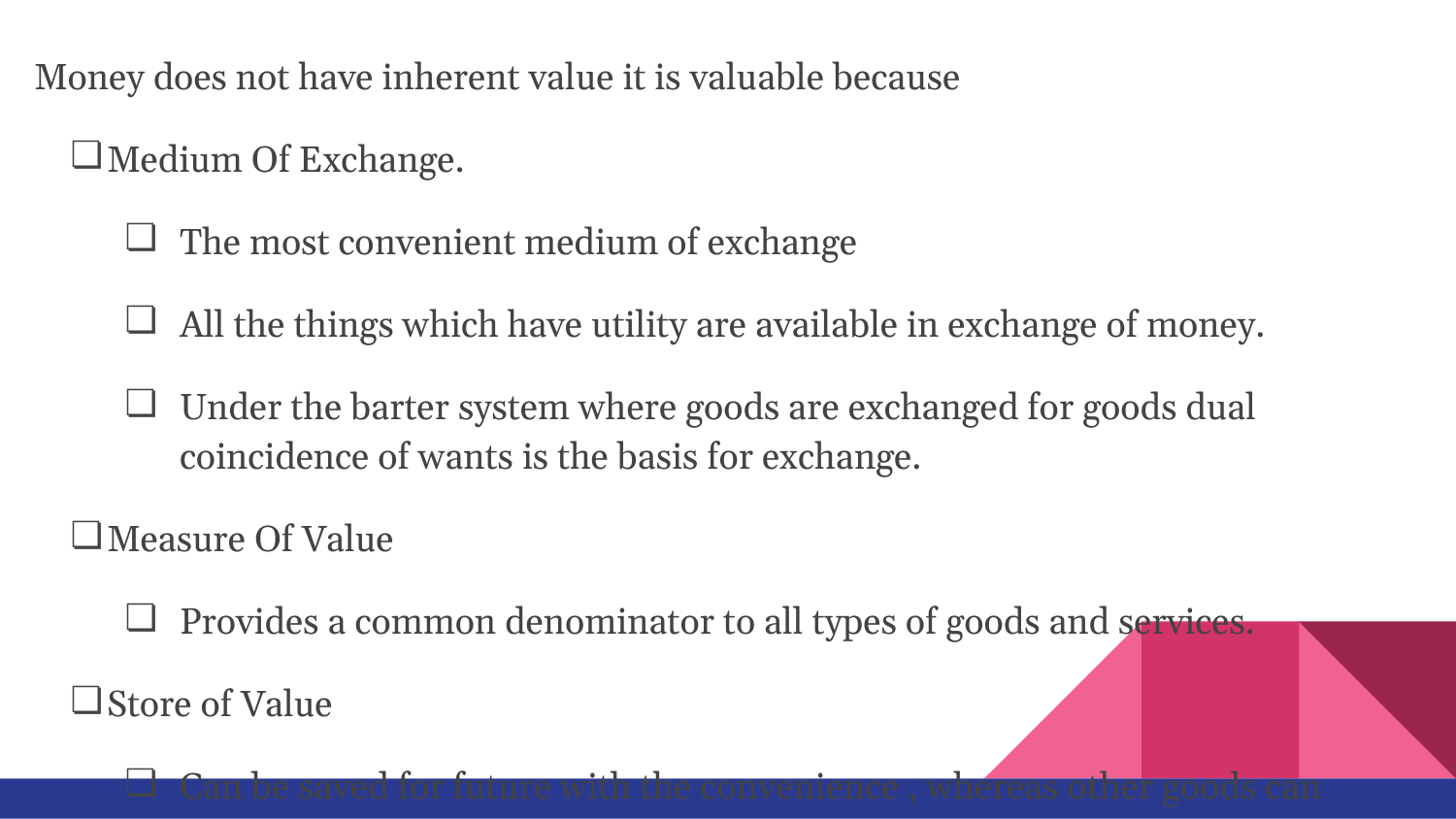

Money does not have inherent value it is valuable because
Medium Of Exchange.
The most convenient medium of exchange
All the things which have utility are available in exchange of money.
Under the barter system where goods are exchanged for goods dual  coincidence of wants is the basis for exchange.
Measure Of Value
Provides a common denominator to all types of goods and services.
Store of Value
Can be saved for future with the convenience , whereas other goods can be saved for a limited time period only.